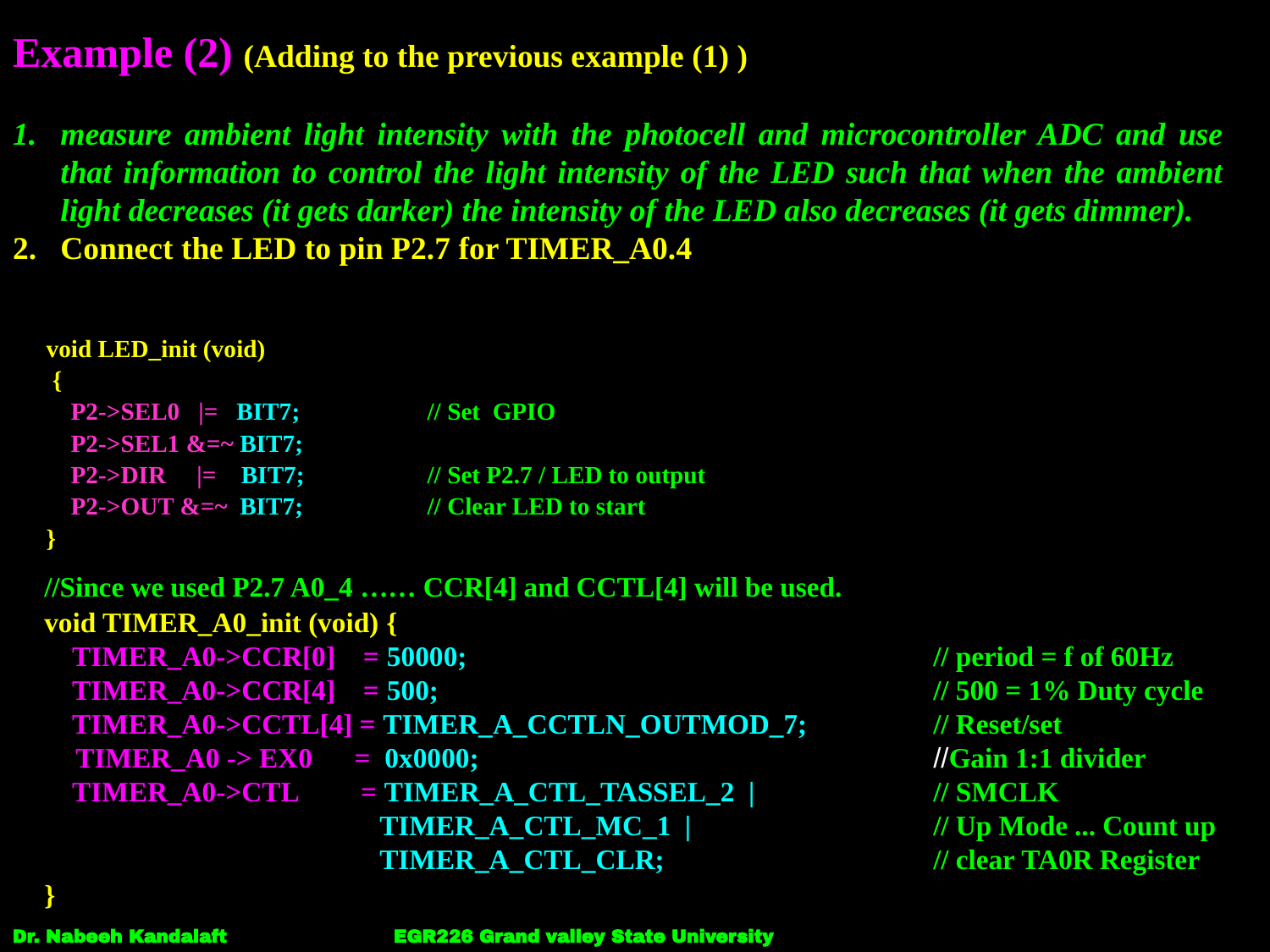

Example (2) (Adding to the previous example (1) )

measure ambient light intensity with the photocell and microcontroller ADC and use that information to control the light intensity of the LED such that when the ambient light decreases (it gets darker) the intensity of the LED also decreases (it gets dimmer).
Connect the LED to pin P2.7 for TIMER_A0.4
void LED_init (void)
 {
    P2->SEL0   |=   BIT7;		// Set  GPIO
    P2->SEL1 &=~ BIT7;
    P2->DIR     |=    BIT7;	// Set P2.7 / LED to output
    P2->OUT &=~  BIT7;	// Clear LED to start
}
//Since we used P2.7 A0_4 …… CCR[4] and CCTL[4] will be used.
void TIMER_A0_init (void) {
    TIMER_A0->CCR[0]    = 50000;                      			// period = f of 60Hz
    TIMER_A0->CCR[4]    = 500;                  			// 500 = 1% Duty cycle
    TIMER_A0->CCTL[4] = TIMER_A_CCTLN_OUTMOD_7;    	// Reset/set
    TIMER_A0 -> EX0      =  0x0000; 				//Gain 1:1 divider
    TIMER_A0->CTL         = TIMER_A_CTL_TASSEL_2  |            	// SMCLK
                                                TIMER_A_CTL_MC_1  |     		// Up Mode ... Count up
                                                TIMER_A_CTL_CLR;                		// clear TA0R Register
}
Dr. Nabeeh Kandalaft		EGR226 Grand valley State University